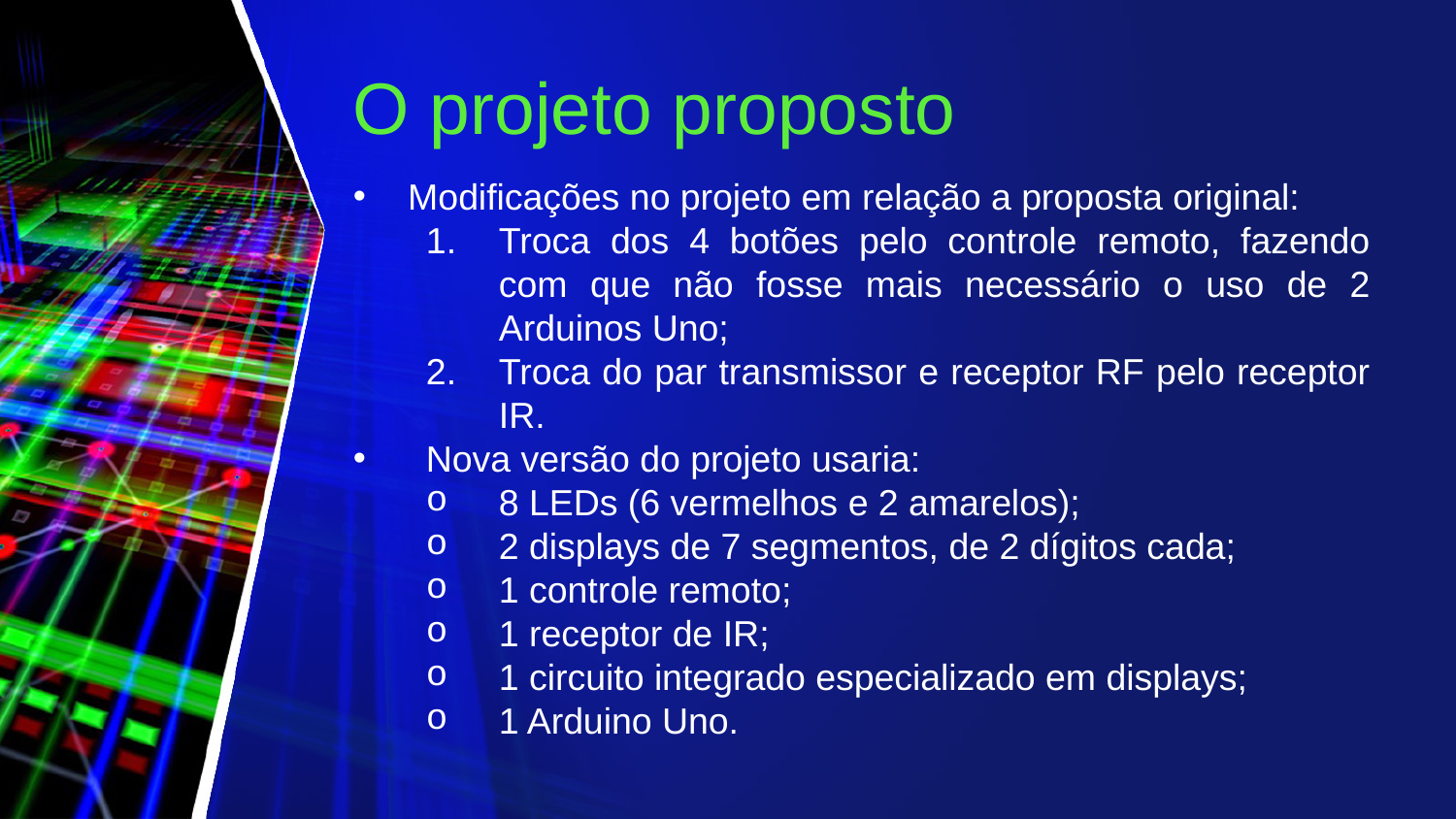

O projeto proposto
Modificações no projeto em relação a proposta original:
Troca dos 4 botões pelo controle remoto, fazendo com que não fosse mais necessário o uso de 2 Arduinos Uno;
Troca do par transmissor e receptor RF pelo receptor IR.
Nova versão do projeto usaria:
8 LEDs (6 vermelhos e 2 amarelos);
2 displays de 7 segmentos, de 2 dígitos cada;
1 controle remoto;
1 receptor de IR;
1 circuito integrado especializado em displays;
1 Arduino Uno.